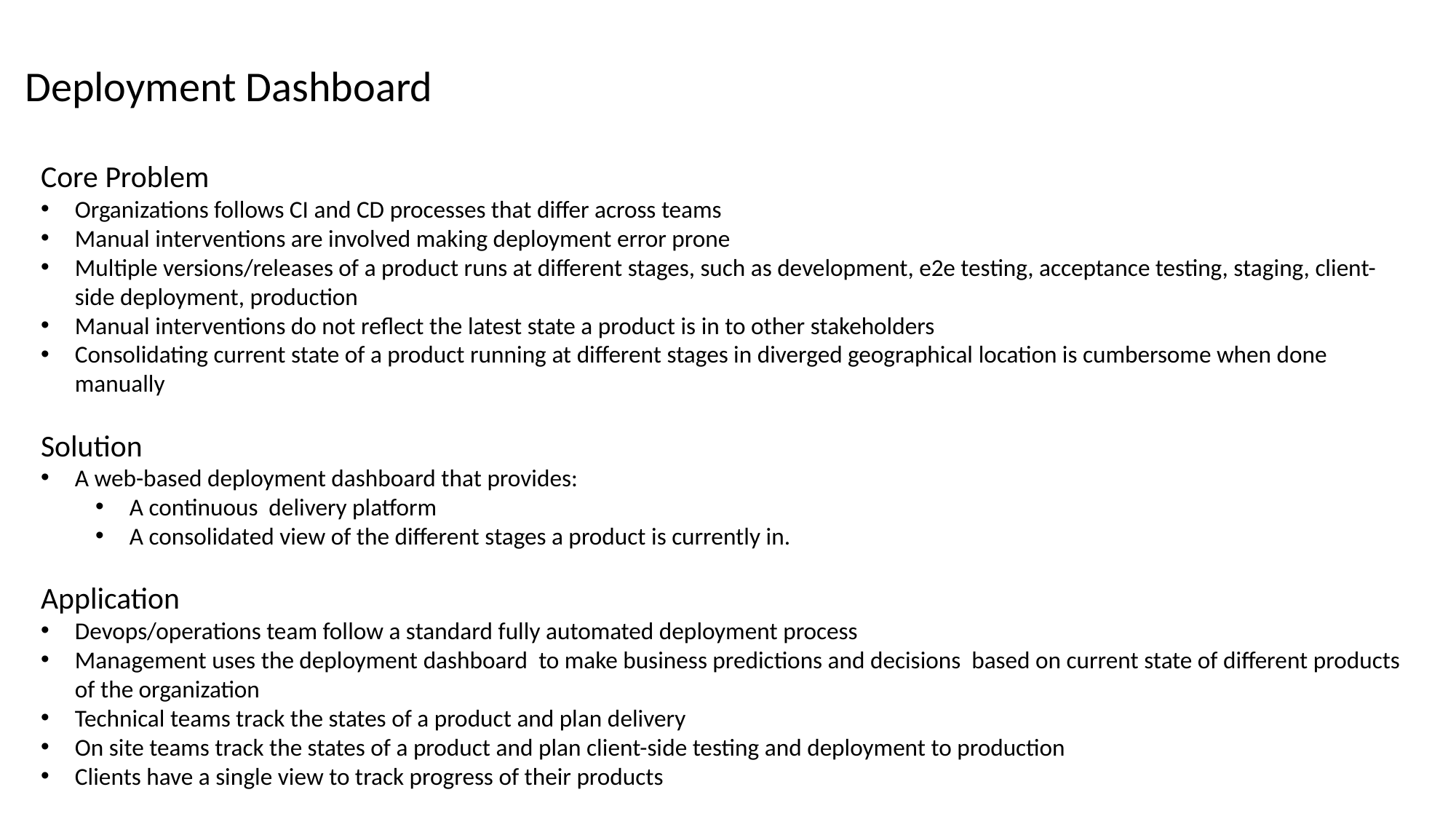

Deployment Dashboard
Core Problem
Organizations follows CI and CD processes that differ across teams
Manual interventions are involved making deployment error prone
Multiple versions/releases of a product runs at different stages, such as development, e2e testing, acceptance testing, staging, client-side deployment, production
Manual interventions do not reflect the latest state a product is in to other stakeholders
Consolidating current state of a product running at different stages in diverged geographical location is cumbersome when done manually

Solution
A web-based deployment dashboard that provides:
A continuous  delivery platform
A consolidated view of the different stages a product is currently in.

Application
Devops/operations team follow a standard fully automated deployment process
Management uses the deployment dashboard  to make business predictions and decisions  based on current state of different products of the organization
Technical teams track the states of a product and plan delivery
On site teams track the states of a product and plan client-side testing and deployment to production
Clients have a single view to track progress of their products